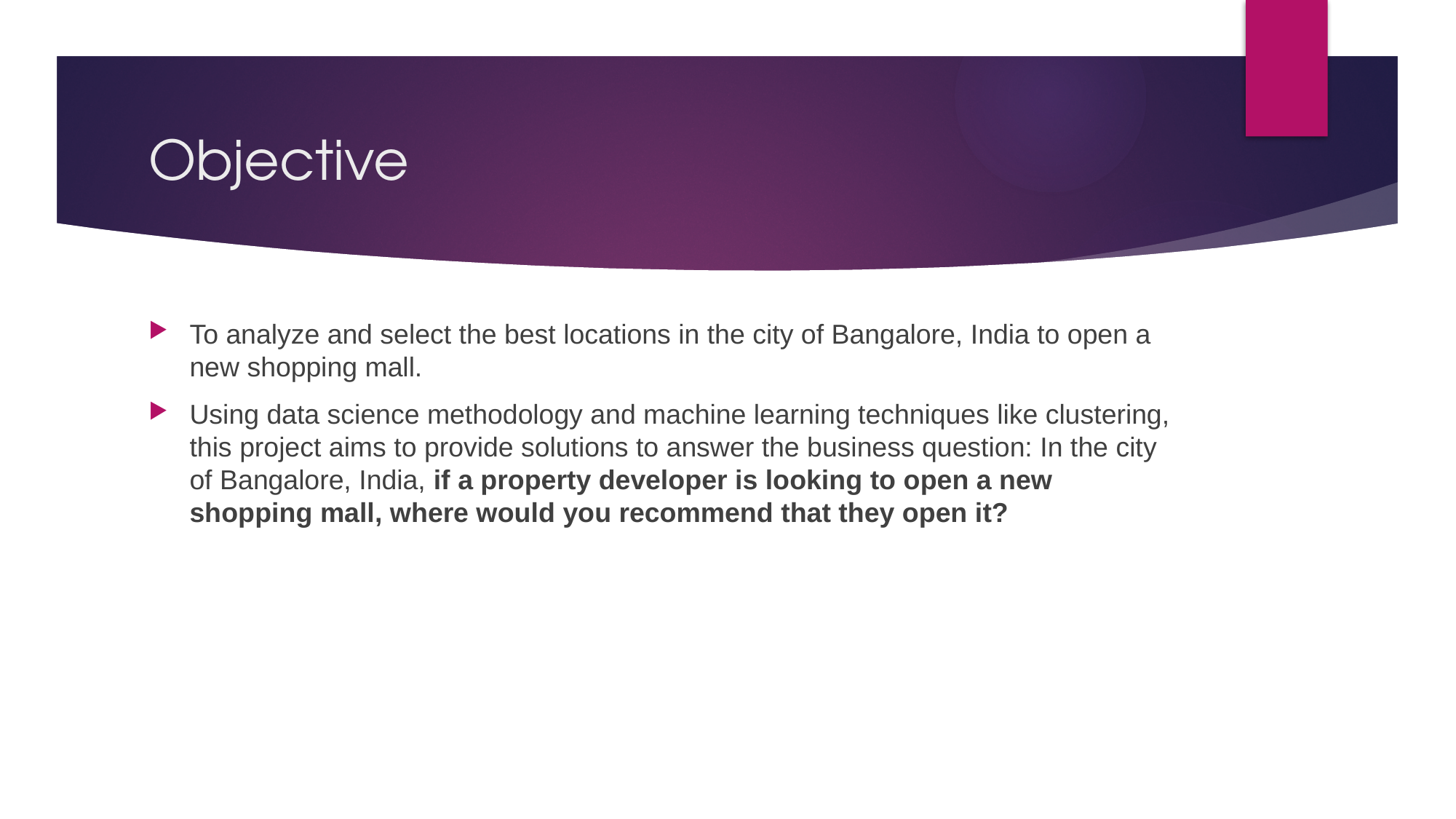

# Objective
To analyze and select the best locations in the city of Bangalore, India to open a new shopping mall.
Using data science methodology and machine learning techniques like clustering, this project aims to provide solutions to answer the business question: In the city of Bangalore, India, if a property developer is looking to open a new shopping mall, where would you recommend that they open it?